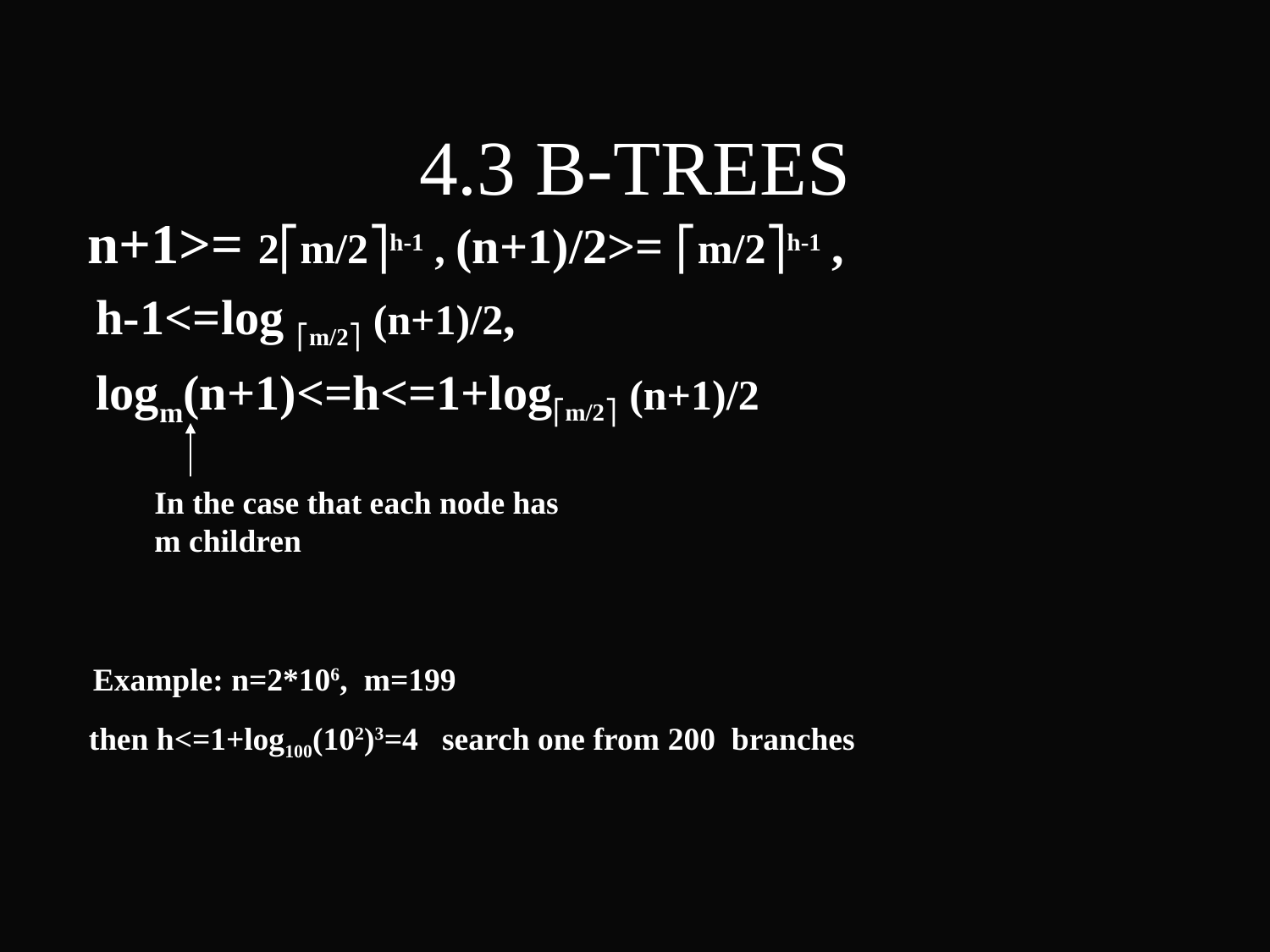

4.3 B-TREES
  n+1>= 2⎡m/2⎤h-1 , (n+1)/2>= ⎡m/2⎤h-1 ,
   h-1<=log ⎡m/2⎤ (n+1)/2,
   logm(n+1)<=h<=1+log⎡m/2⎤ (n+1)/2

In the case that each node has m children
 Example: n=2*106,  m=199
 then h<=1+log100(102)3=4   search one from 200  branches